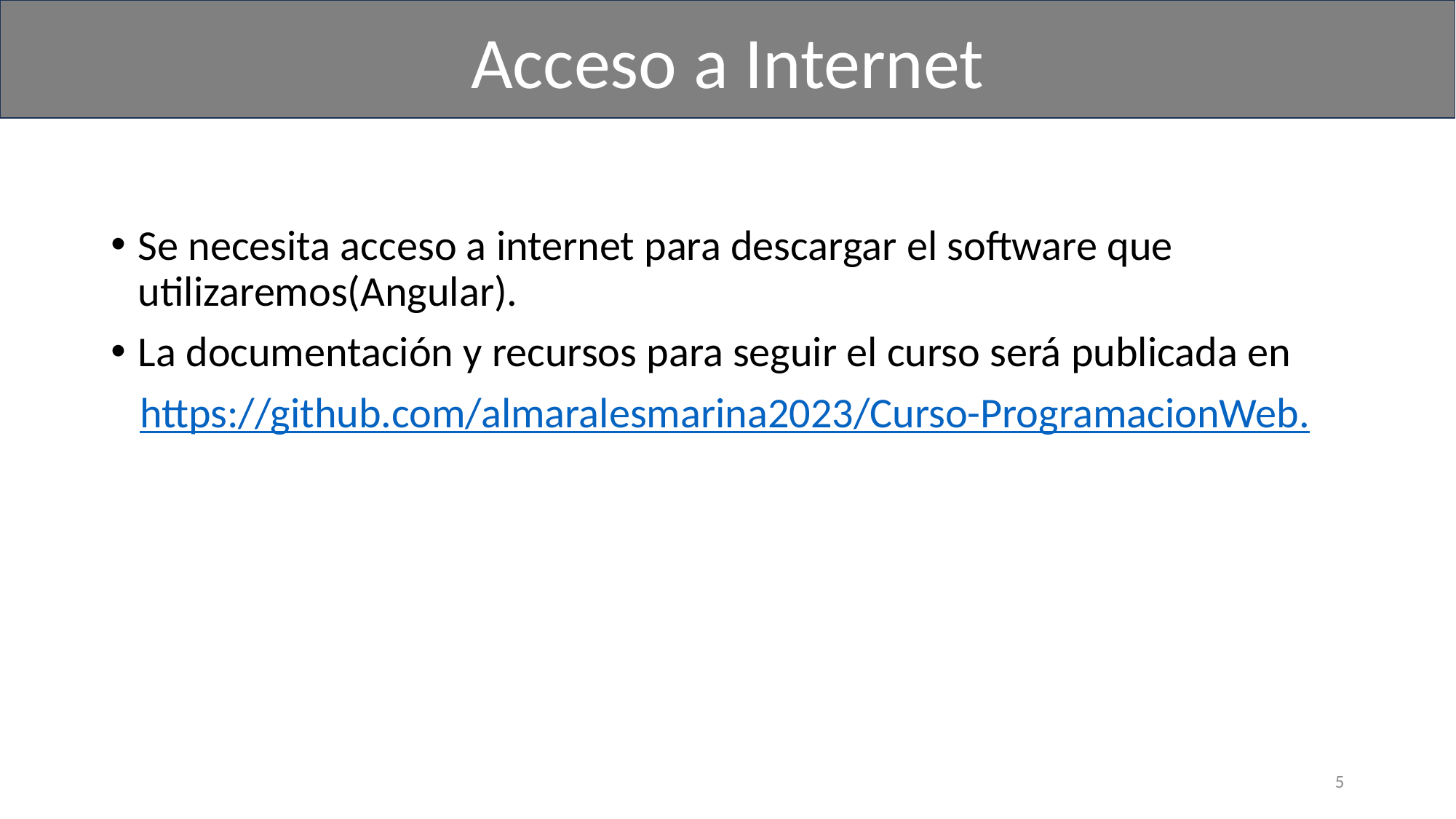

Acceso a Internet
#
Se necesita acceso a internet para descargar el software que utilizaremos(Angular).
La documentación y recursos para seguir el curso será publicada en
   https://github.com/almaralesmarina2023/Curso-ProgramacionWeb.

5